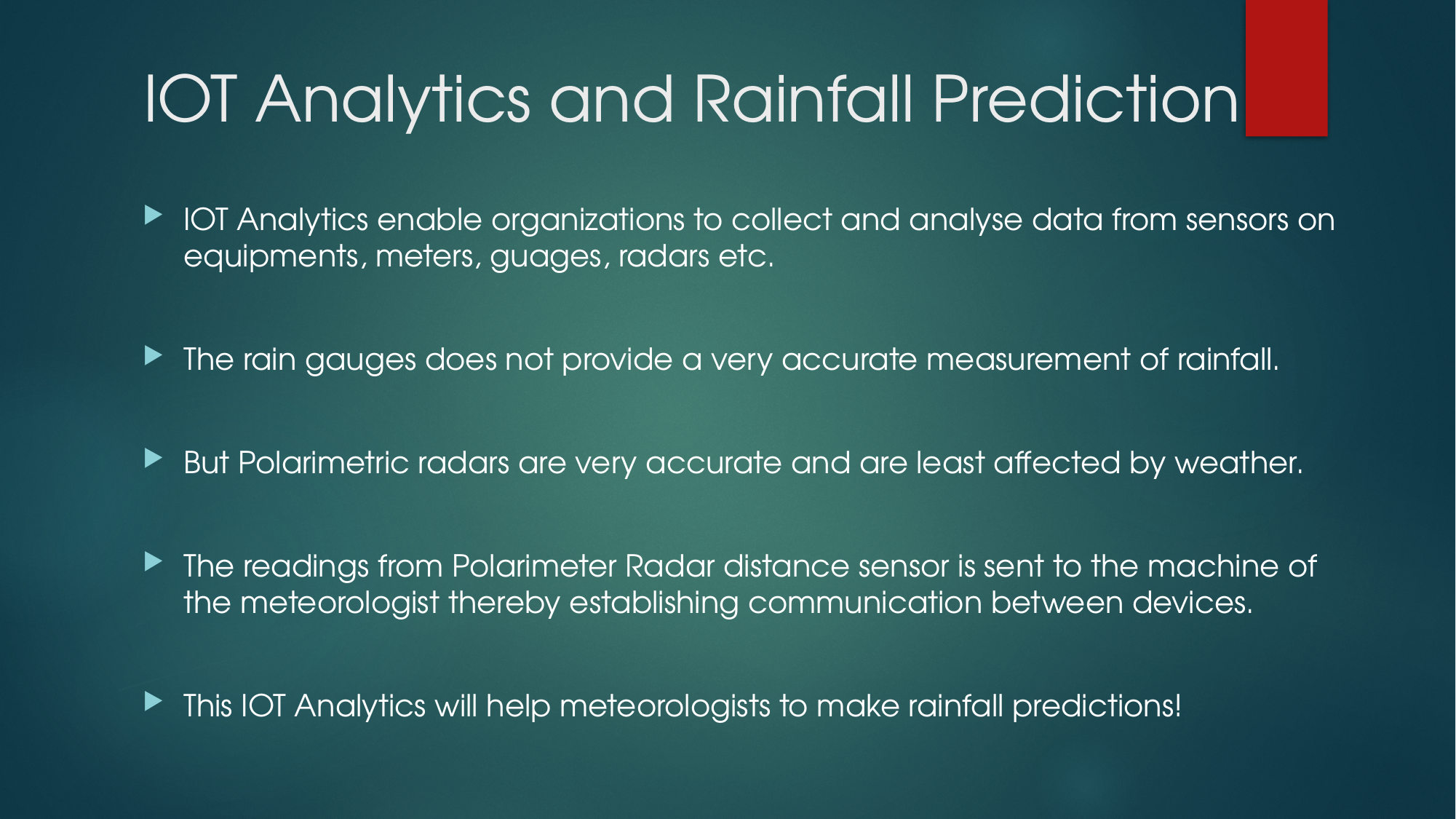

# IOT Analytics and Rainfall Prediction
IOT Analytics enable organizations to collect and analyse data from sensors on equipments, meters, guages, radars etc.

The rain gauges does not provide a very accurate measurement of rainfall.

But Polarimetric radars are very accurate and are least affected by weather.

The readings from Polarimeter Radar distance sensor is sent to the machine of the meteorologist thereby establishing communication between devices.

This IOT Analytics will help meteorologists to make rainfall predictions!